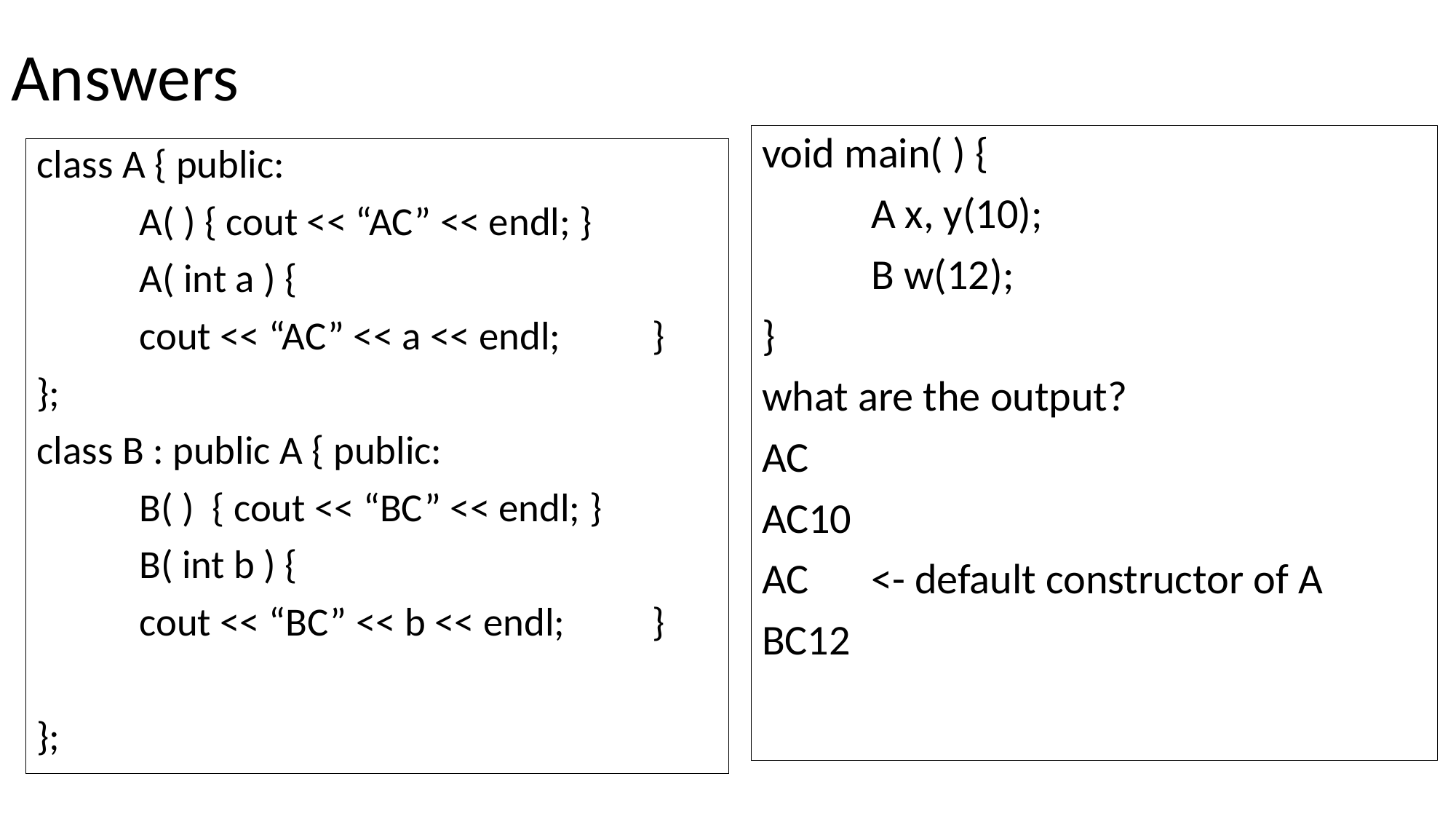

# Answers
void main( ) {
	A x, y(10);
	B w(12);
}
what are the output?
AC
AC10
AC	<- default constructor of A
BC12

class A { public:
	A( ) { cout << “AC” << endl; }
	A( int a ) {
		cout << “AC” << a << endl; 	}
};
class B : public A { public:
	B( )  { cout << “BC” << endl; }
	B( int b ) {
		cout << “BC” << b << endl; 	}

};